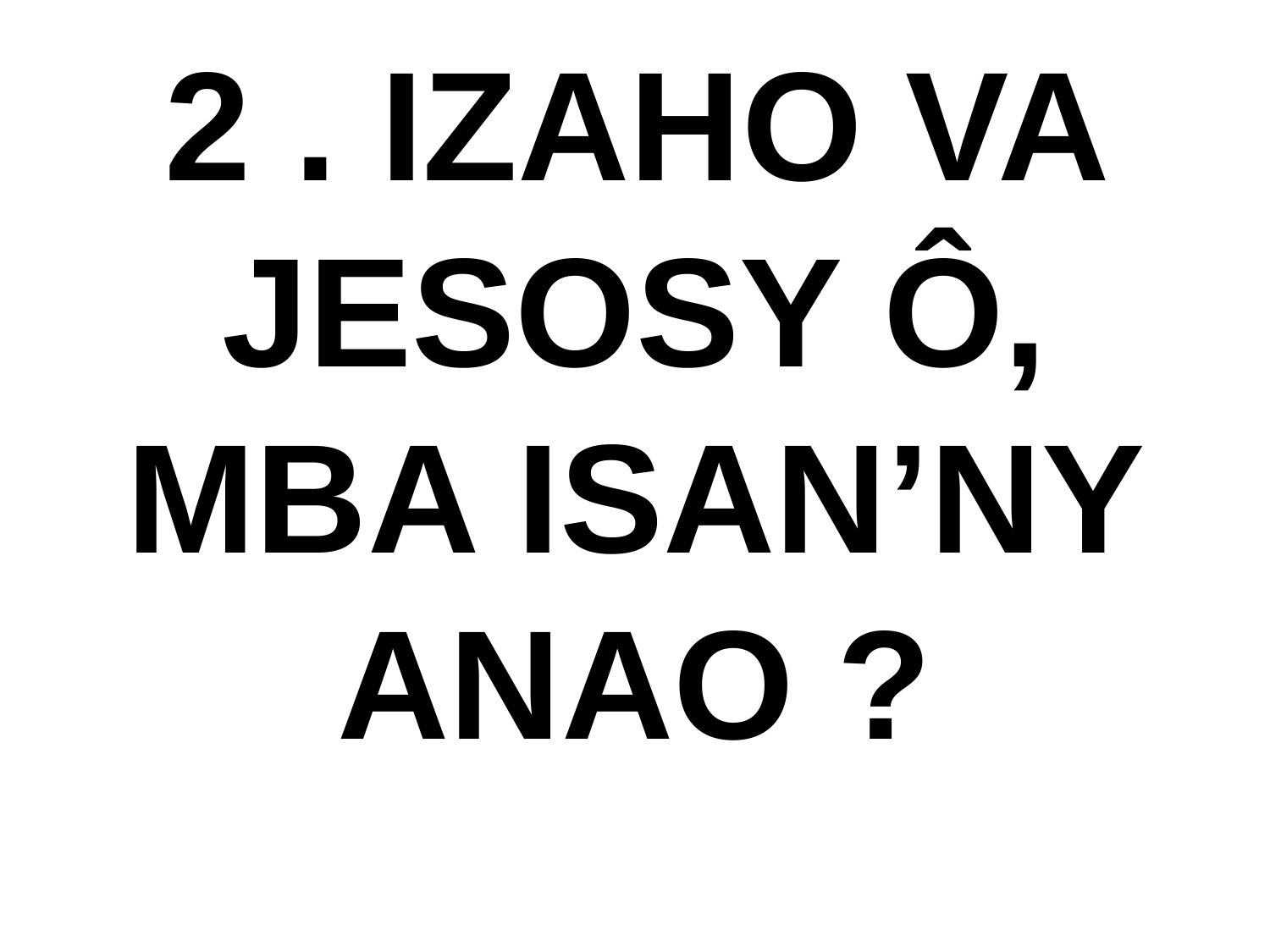

# 2 . IZAHO VA JESOSY Ô, MBA ISAN’NY ANAO ?